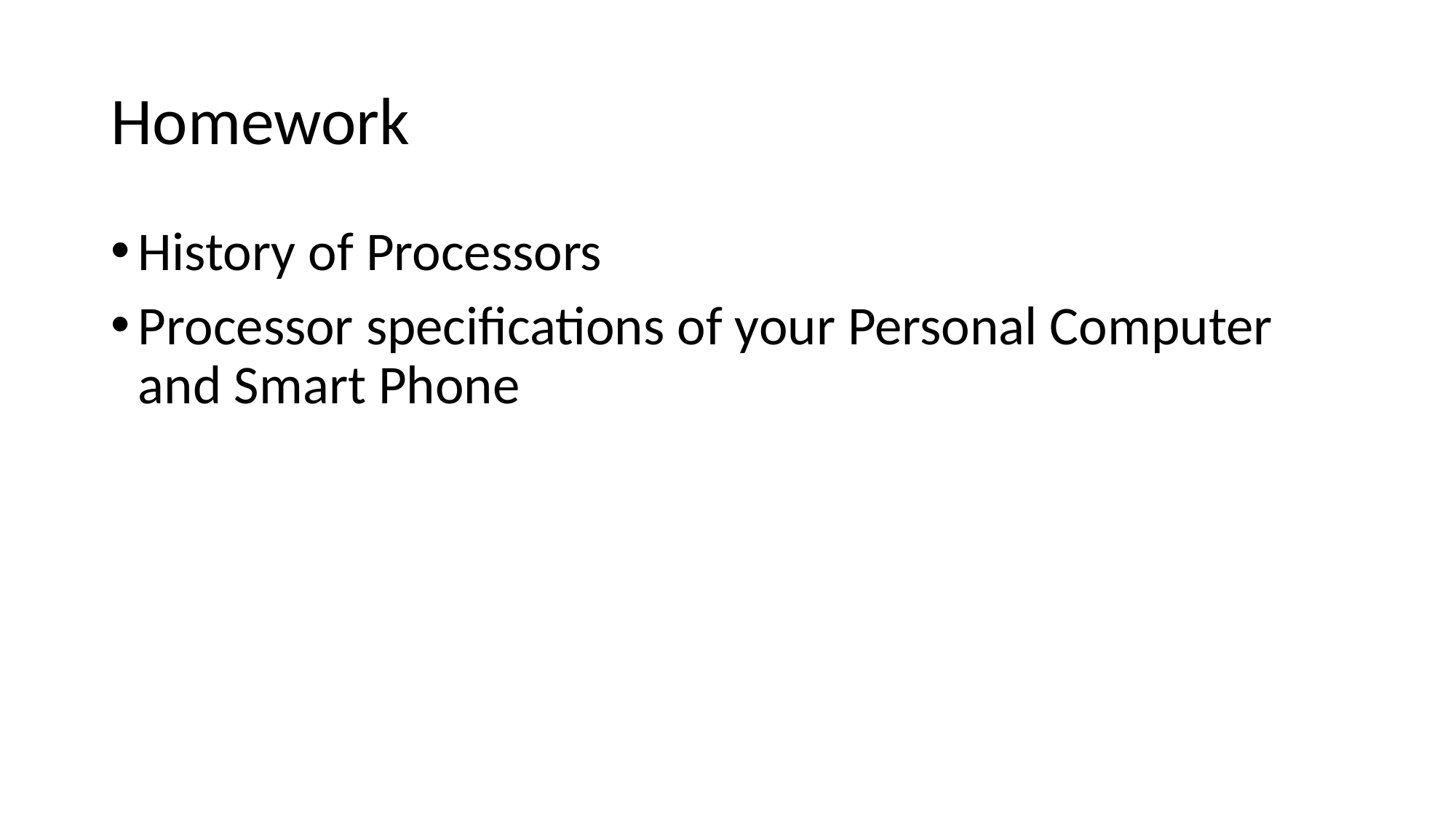

# Homework
History of Processors
Processor specifications of your Personal Computer and Smart Phone